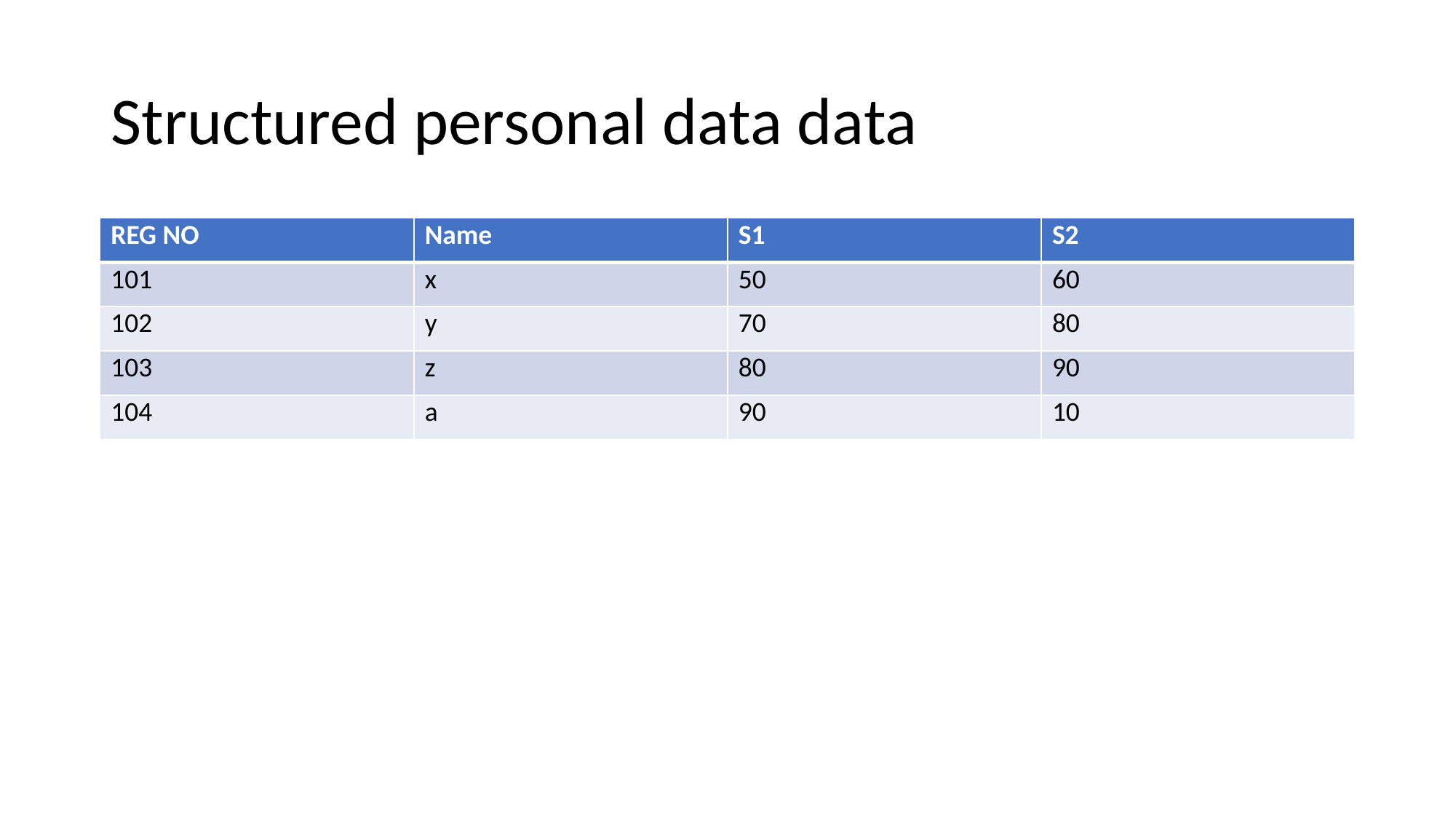

# Structured personal data data
| REG NO | Name | S1 | S2 |
| --- | --- | --- | --- |
| 101 | x | 50 | 60 |
| 102 | y | 70 | 80 |
| 103 | z | 80 | 90 |
| 104 | a | 90 | 10 |